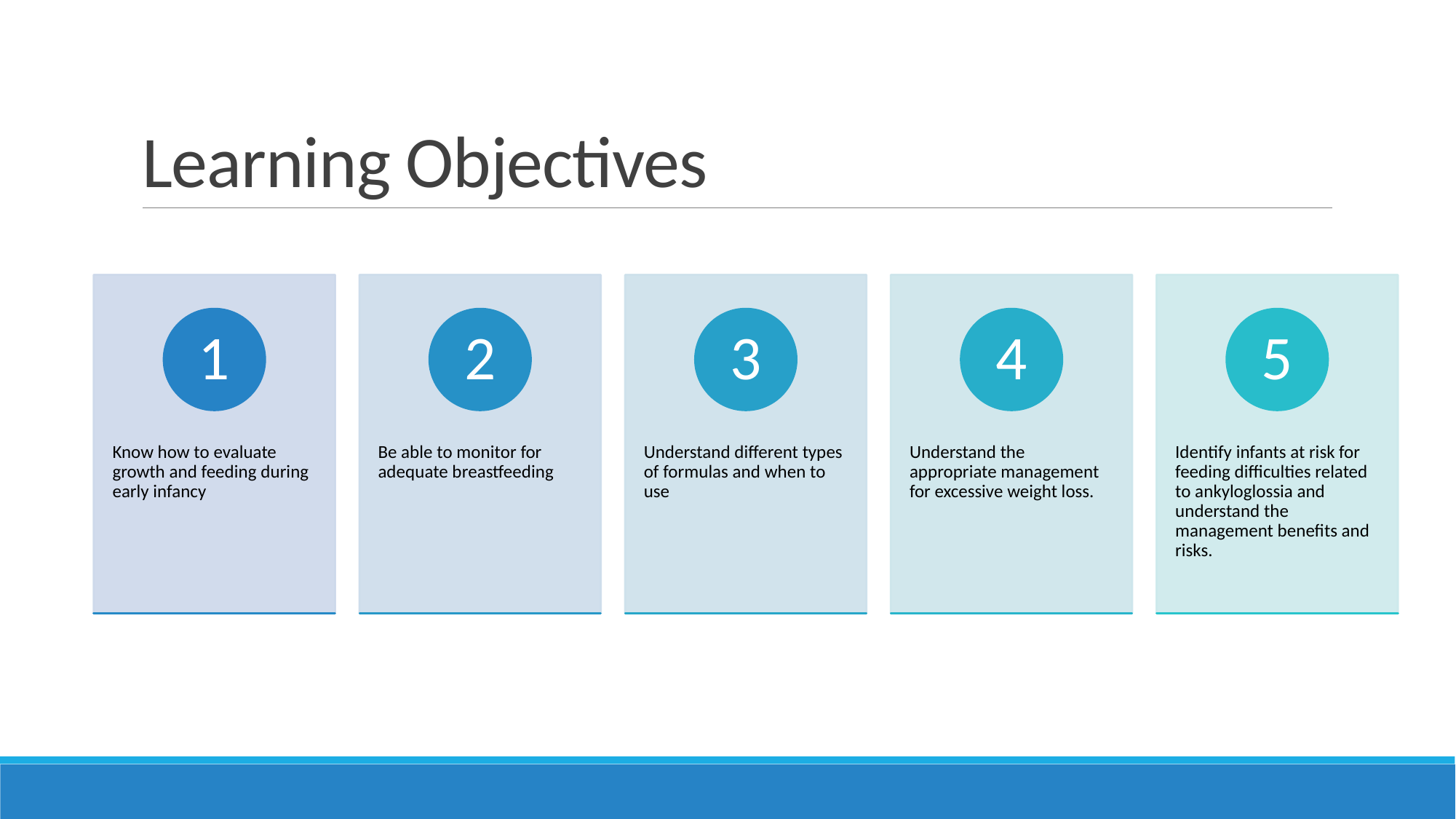

# Learning Objectives
Know how to evaluate growth and feeding during early infancy
1
Be able to monitor for adequate breastfeeding
2
Understand different types of formulas and when to use
3
Understand the appropriate management for excessive weight loss.
4
Identify infants at risk for feeding difficulties related to ankyloglossia and understand the management benefits and risks.
5